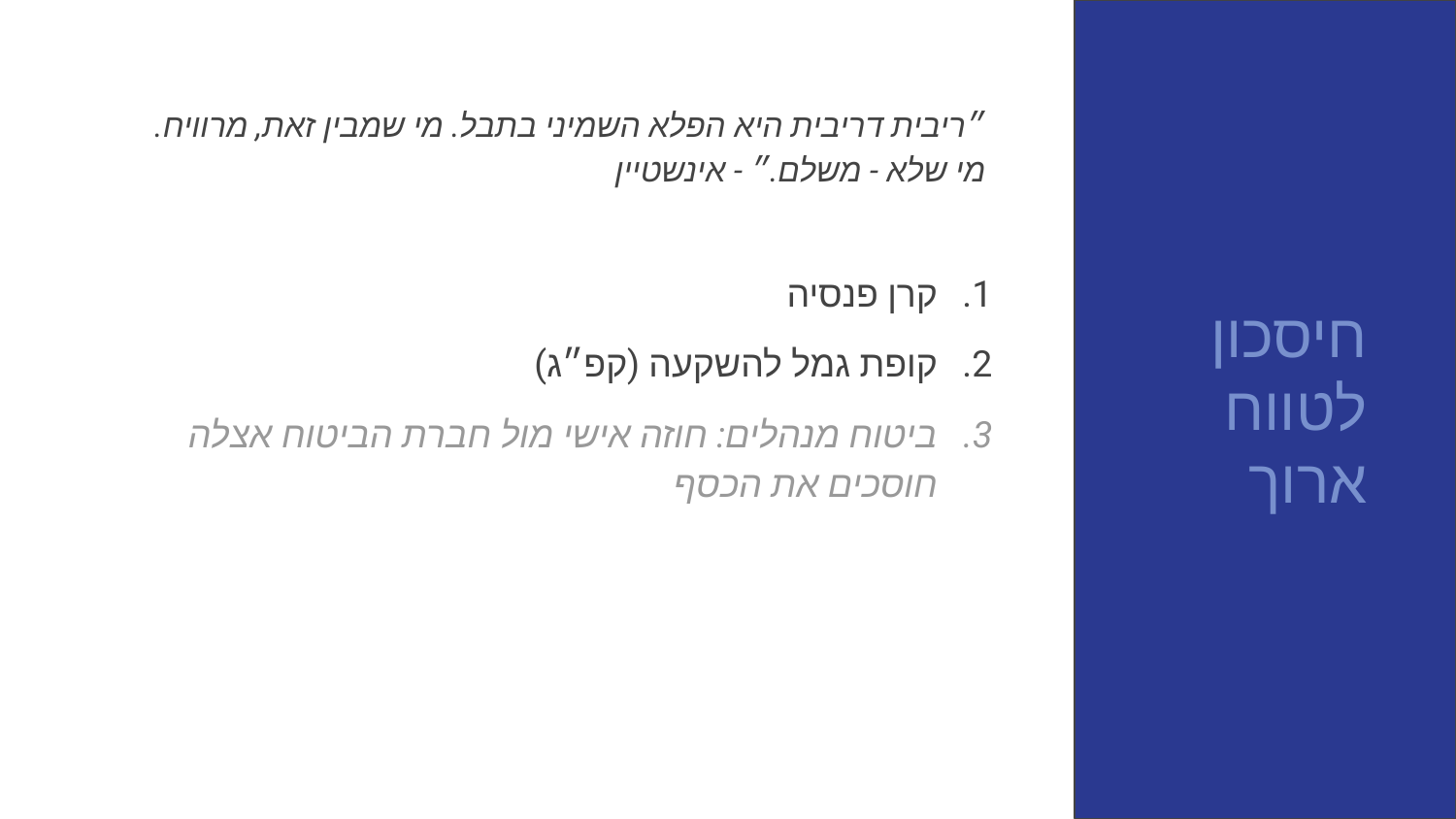

״ריבית דריבית היא הפלא השמיני בתבל. מי שמבין זאת, מרוויח. מי שלא - משלם.״ - אינשטיין
קרן פנסיה
קופת גמל להשקעה (קפ״ג)
ביטוח מנהלים: חוזה אישי מול חברת הביטוח אצלה חוסכים את הכסף
חיסכון
לטווח
ארוך